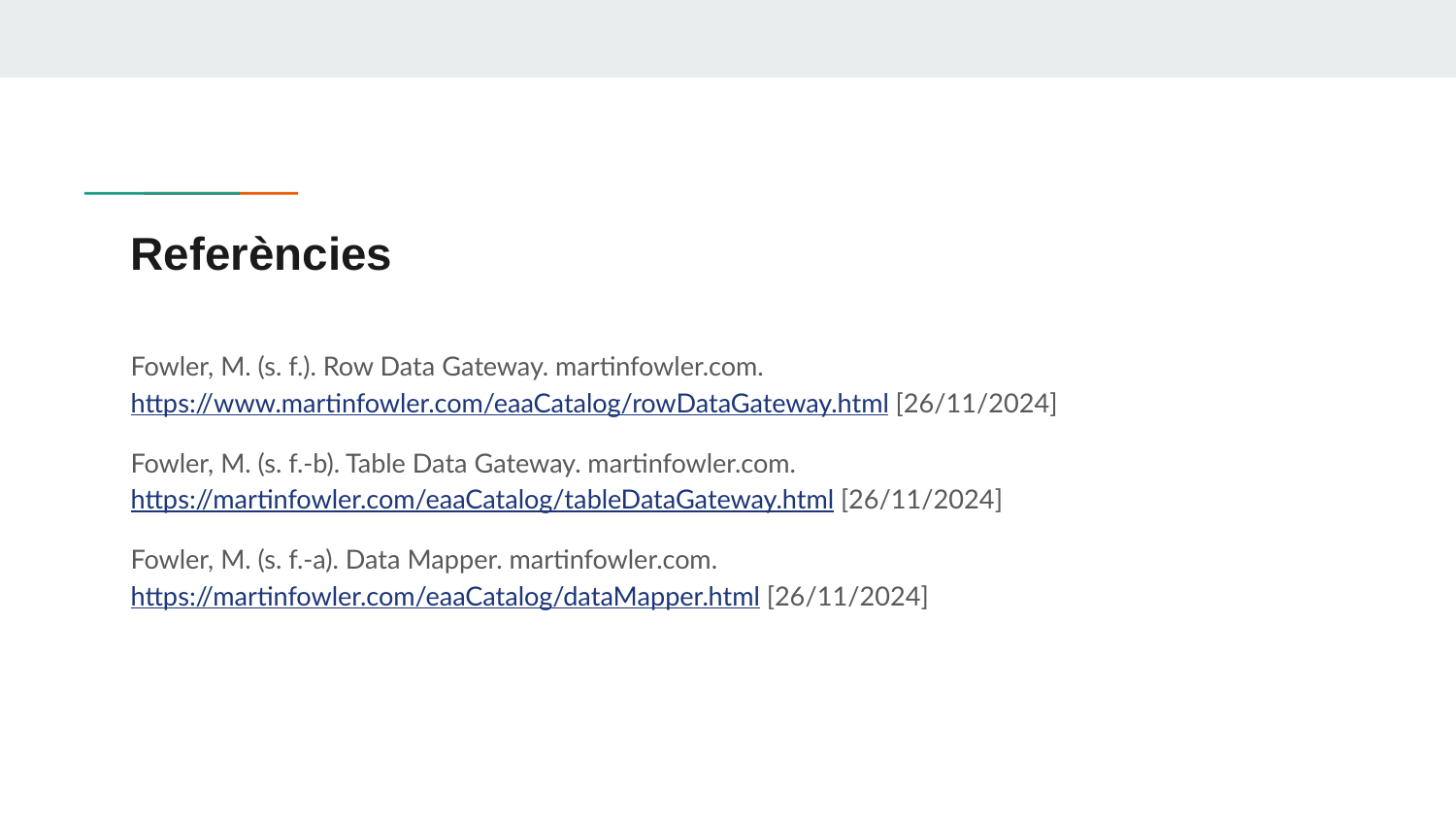

# Referències
Fowler, M. (s. f.). Row Data Gateway. martinfowler.com. https://www.martinfowler.com/eaaCatalog/rowDataGateway.html [26/11/2024]
Fowler, M. (s. f.-b). Table Data Gateway. martinfowler.com. https://martinfowler.com/eaaCatalog/tableDataGateway.html [26/11/2024]
Fowler, M. (s. f.-a). Data Mapper. martinfowler.com. https://martinfowler.com/eaaCatalog/dataMapper.html [26/11/2024]